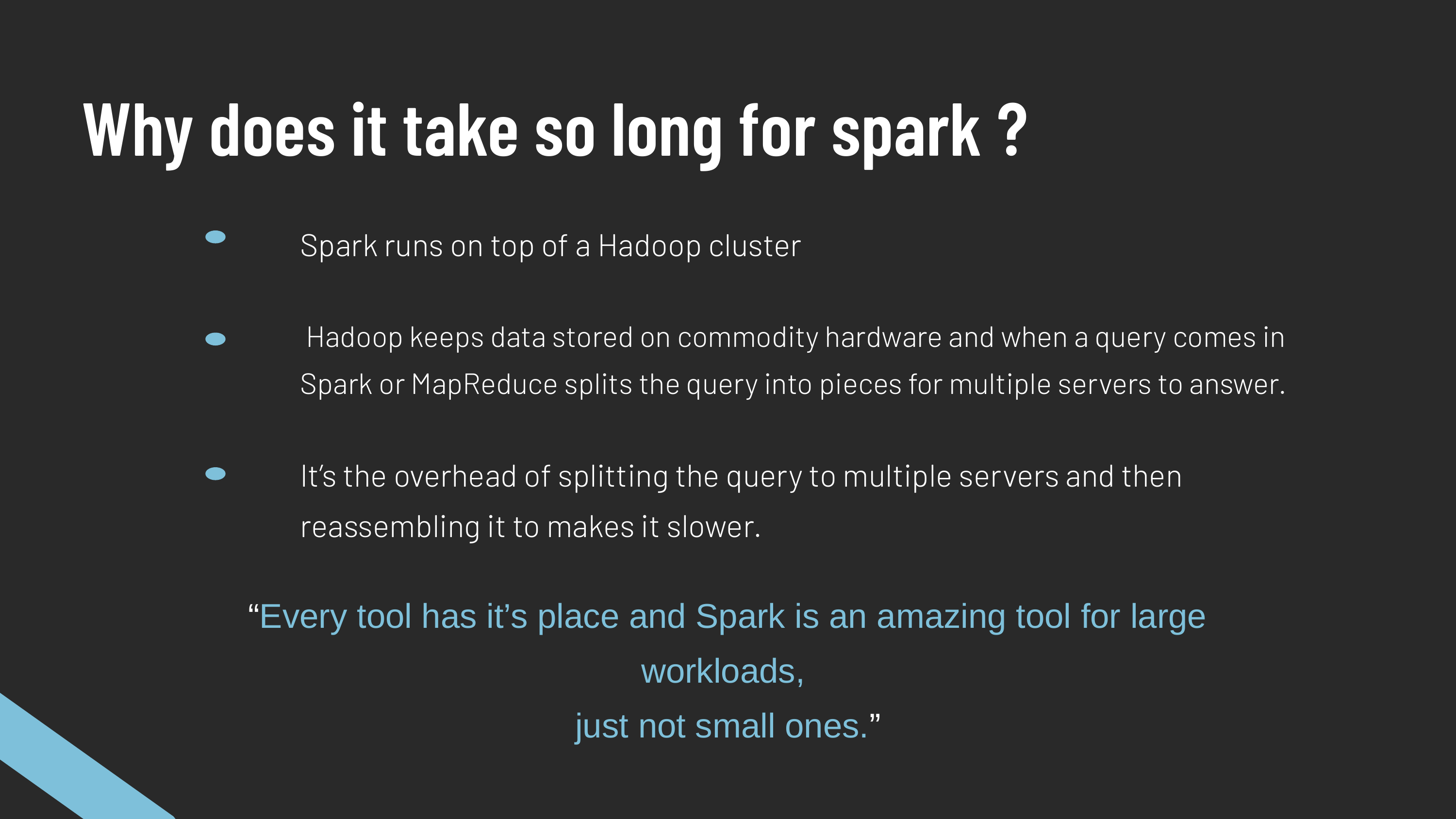

Why does it take so long for spark ?
Spark runs on top of a Hadoop cluster

 Hadoop keeps data stored on commodity hardware and when a query comes in Spark or MapReduce splits the query into pieces for multiple servers to answer.

It’s the overhead of splitting the query to multiple servers and then reassembling it to makes it slower.

“Every tool has it’s place and Spark is an amazing tool for large workloads,
just not small ones.”